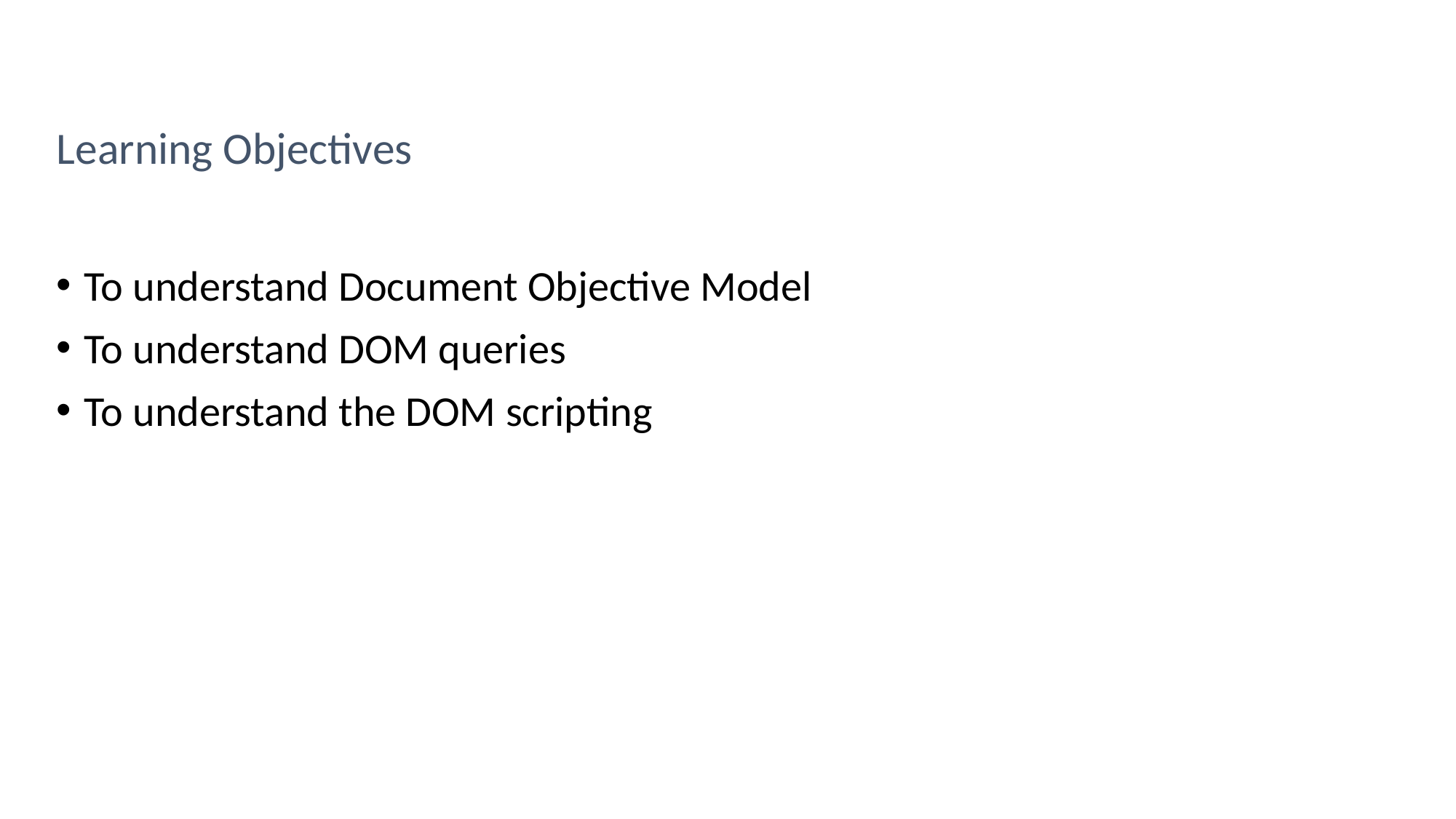

# Learning Objectives
To understand Document Objective Model
To understand DOM queries
To understand the DOM scripting